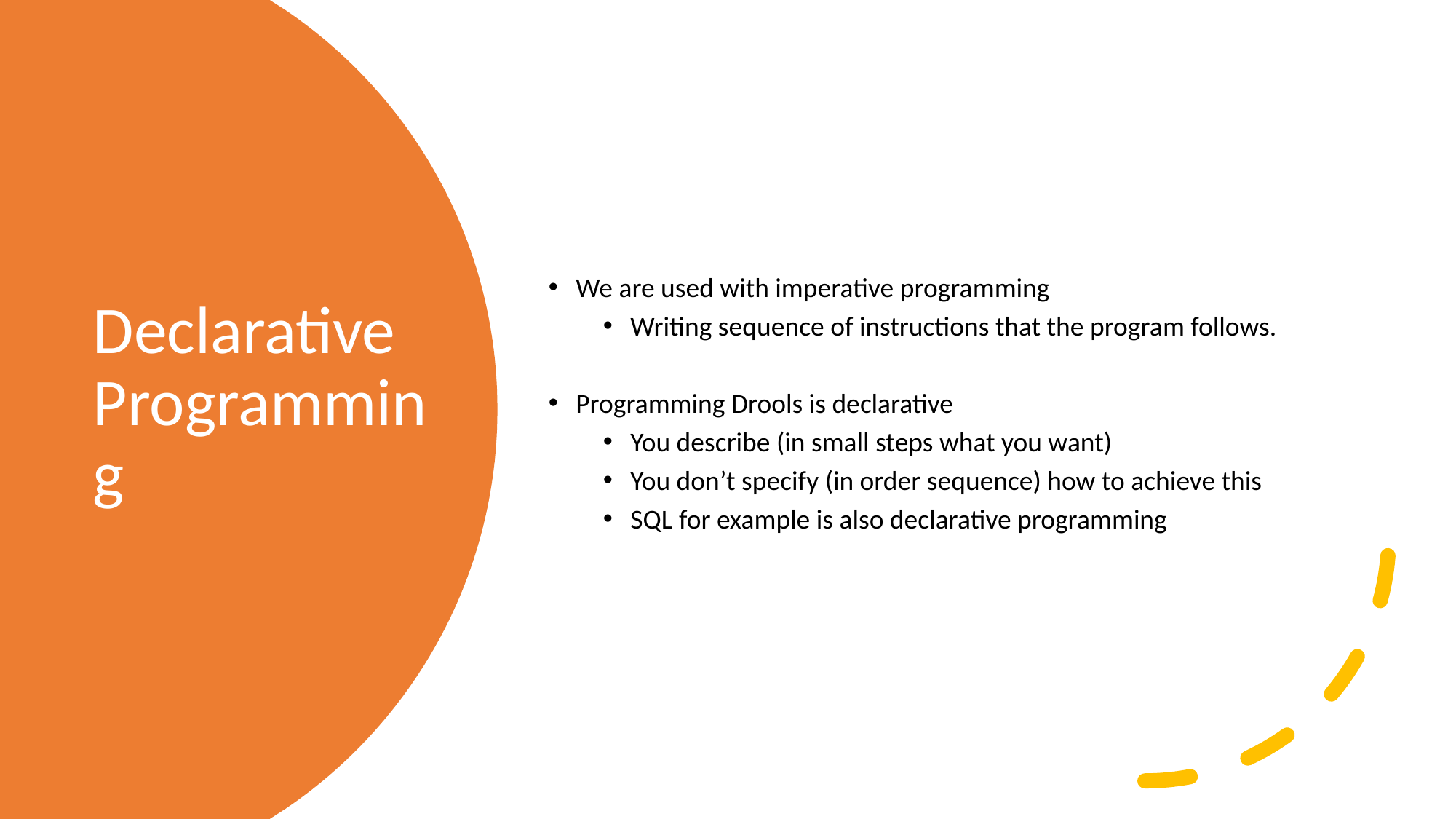

We are used with imperative programming
Writing sequence of instructions that the program follows.

Programming Drools is declarative
You describe (in small steps what you want)
You don’t specify (in order sequence) how to achieve this
SQL for example is also declarative programming
Declarative Programming